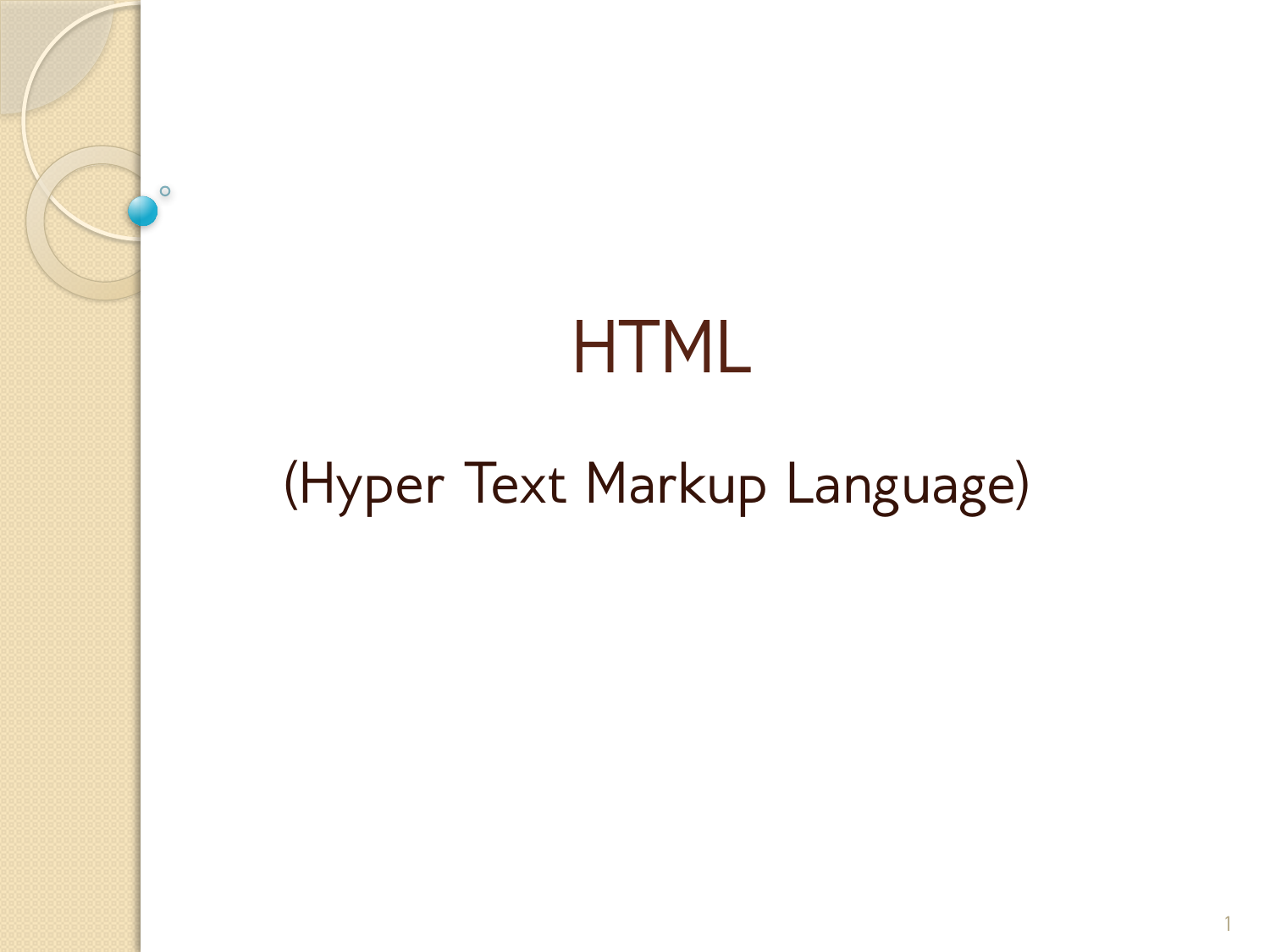

# HTML
(Hyper Text Markup Language)
1